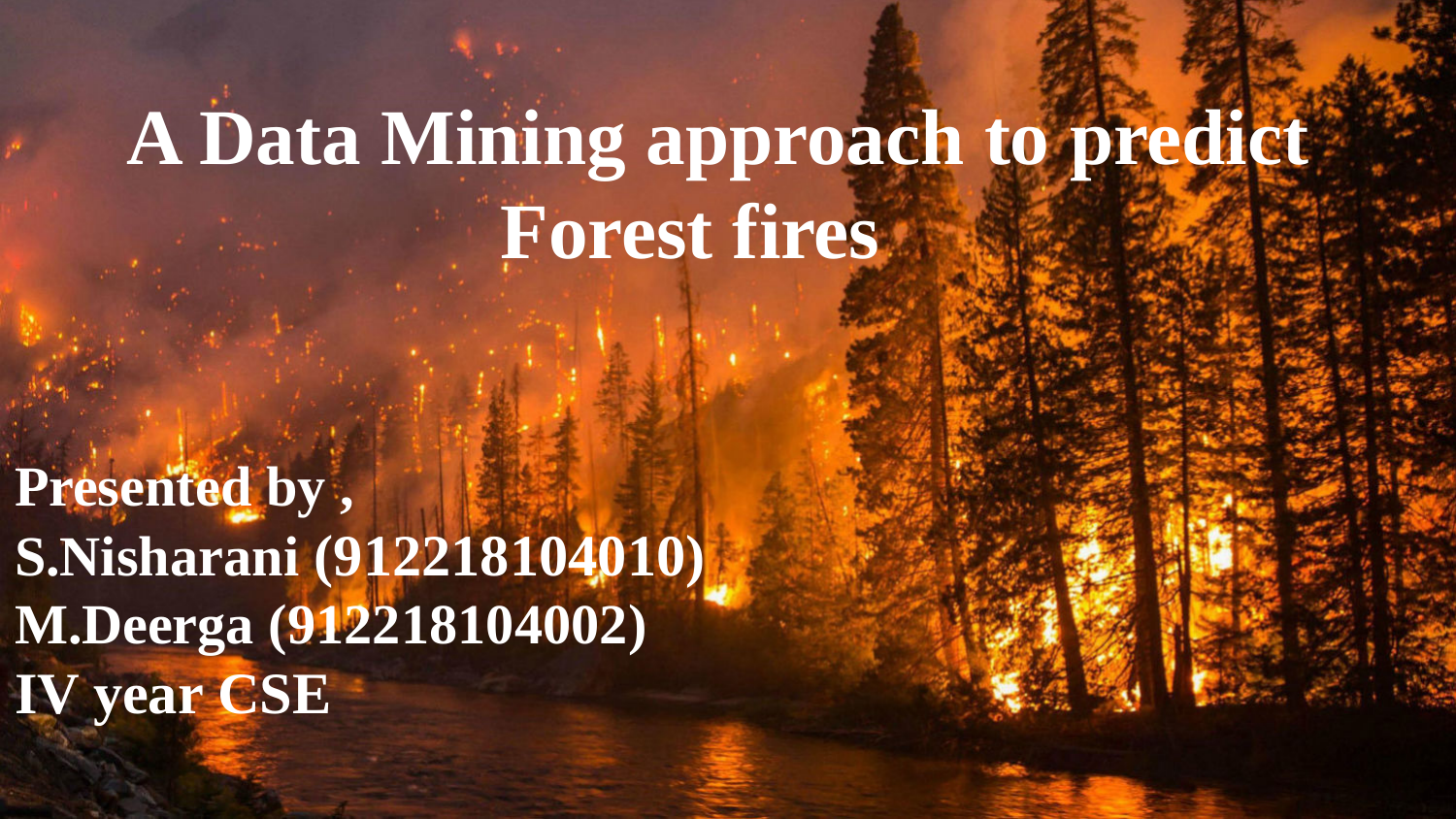

# A Data Mining approach to predict
Forest fires

Presented by ,
S.Nisharani (912218104010)
M.Deerga (912218104002)
IV year CSE